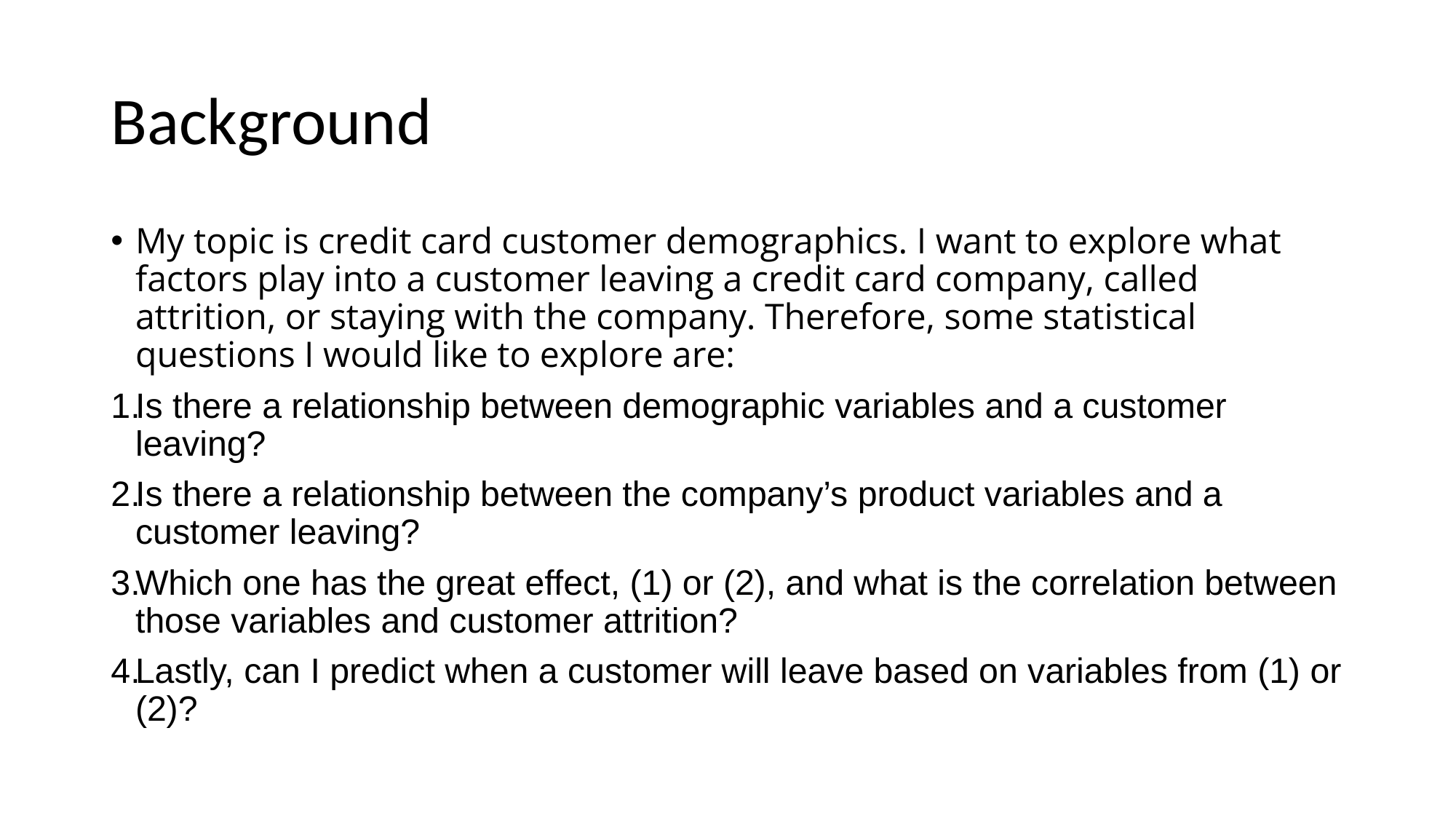

# Background
My topic is credit card customer demographics. I want to explore what factors play into a customer leaving a credit card company, called attrition, or staying with the company. Therefore, some statistical questions I would like to explore are:
Is there a relationship between demographic variables and a customer leaving?
Is there a relationship between the company’s product variables and a customer leaving?
Which one has the great effect, (1) or (2), and what is the correlation between those variables and customer attrition?
Lastly, can I predict when a customer will leave based on variables from (1) or (2)?